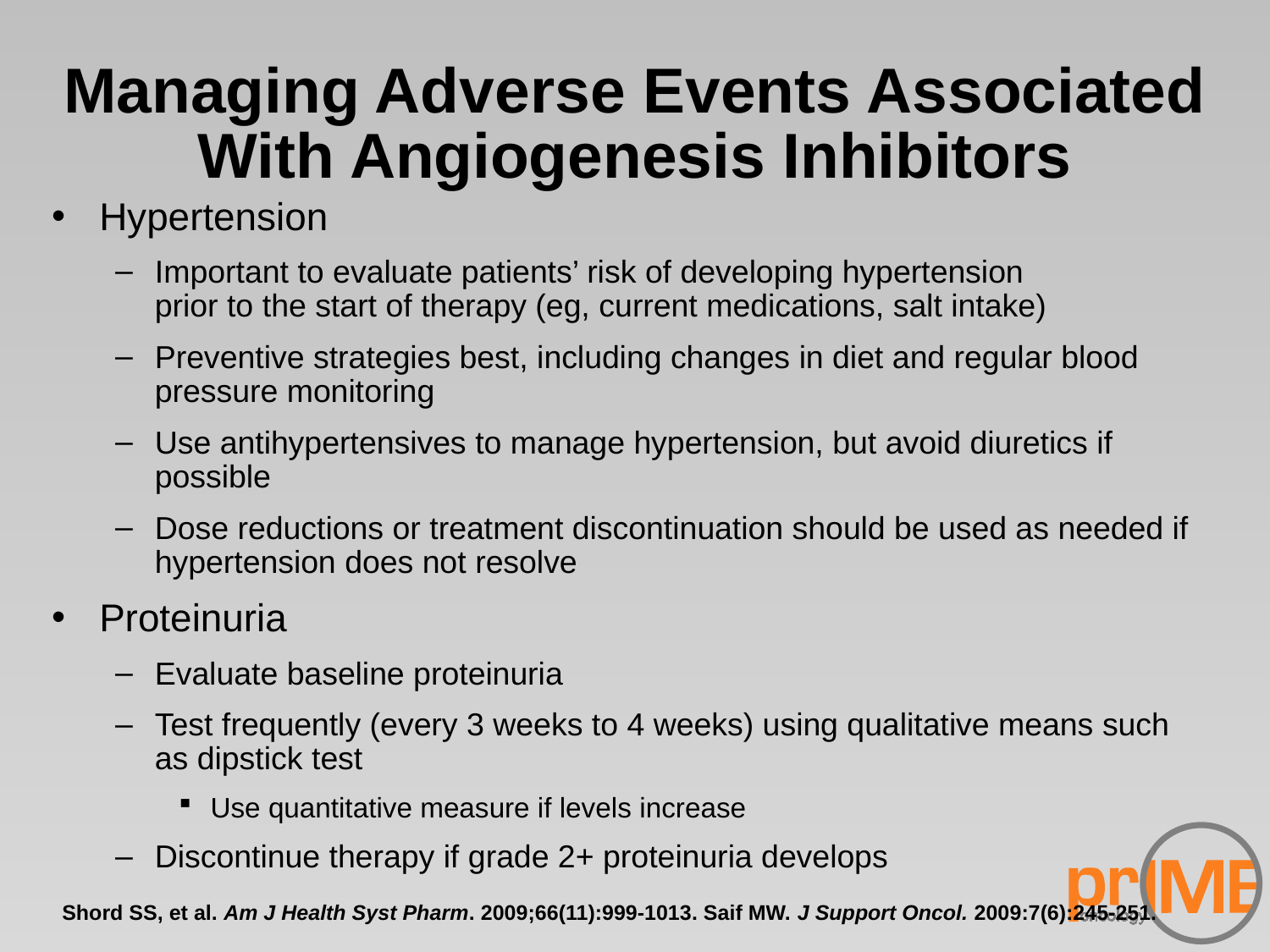

# Managing Adverse Events Associated With Angiogenesis Inhibitors
Hypertension
Important to evaluate patients’ risk of developing hypertension
prior to the start of therapy (eg, current medications, salt intake)
Preventive strategies best, including changes in diet and regular blood pressure monitoring
Use antihypertensives to manage hypertension, but avoid diuretics if possible
Dose reductions or treatment discontinuation should be used as needed if hypertension does not resolve
Proteinuria
Evaluate baseline proteinuria
Test frequently (every 3 weeks to 4 weeks) using qualitative means such
as dipstick test
Use quantitative measure if levels increase
Discontinue therapy if grade 2+ proteinuria develops
Shord SS, et al. Am J Health Syst Pharm. 2009;66(11):999-1013. Saif MW. J Support Oncol. 2009:7(6):245-251.